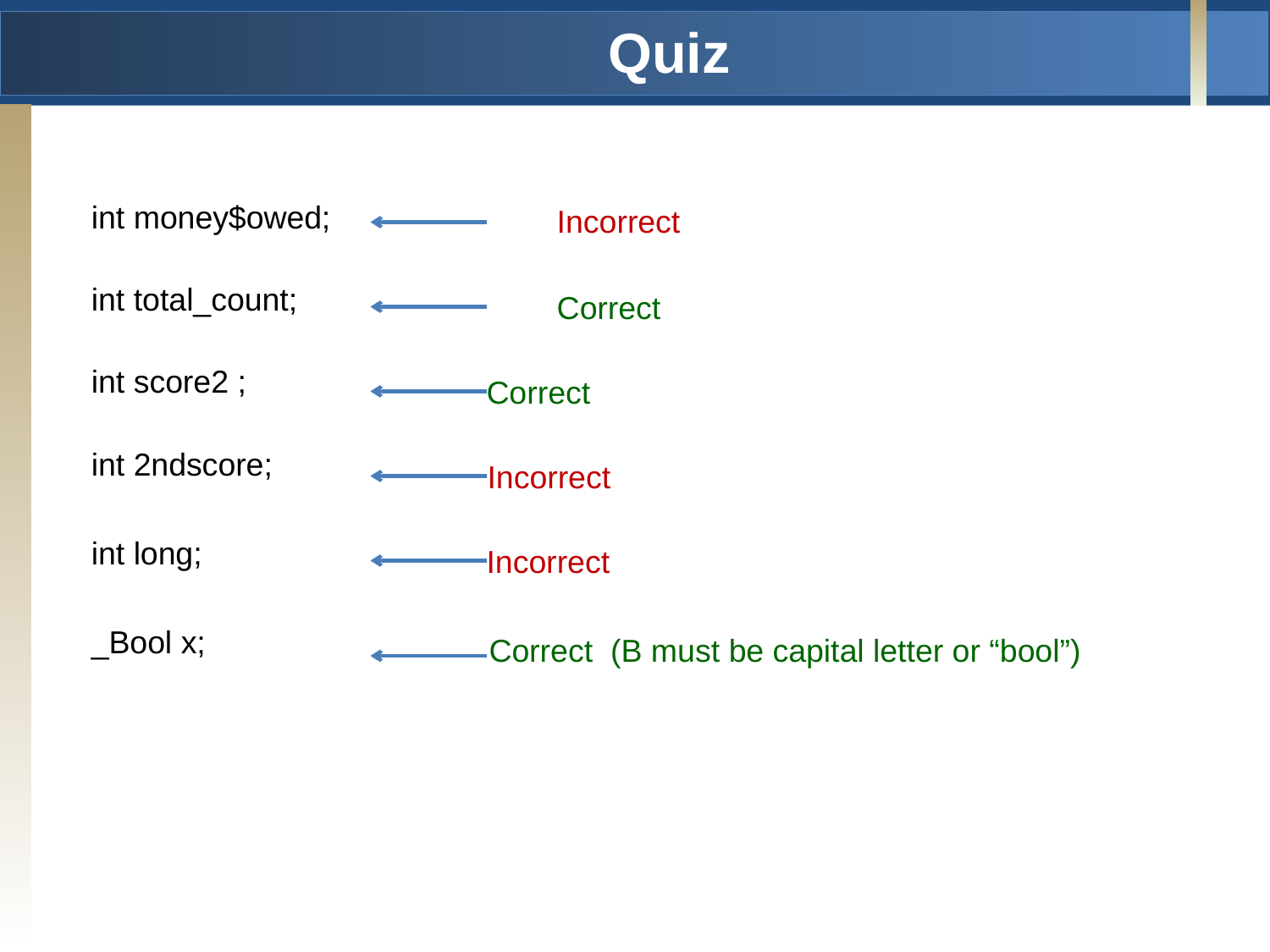

# Quiz
int money$owed;
int total_count;
int score2 ;
int 2ndscore;

int long;

_Bool x;
Incorrect
Correct
Correct
Incorrect
Incorrect
Correct  (B must be capital letter or “bool”)